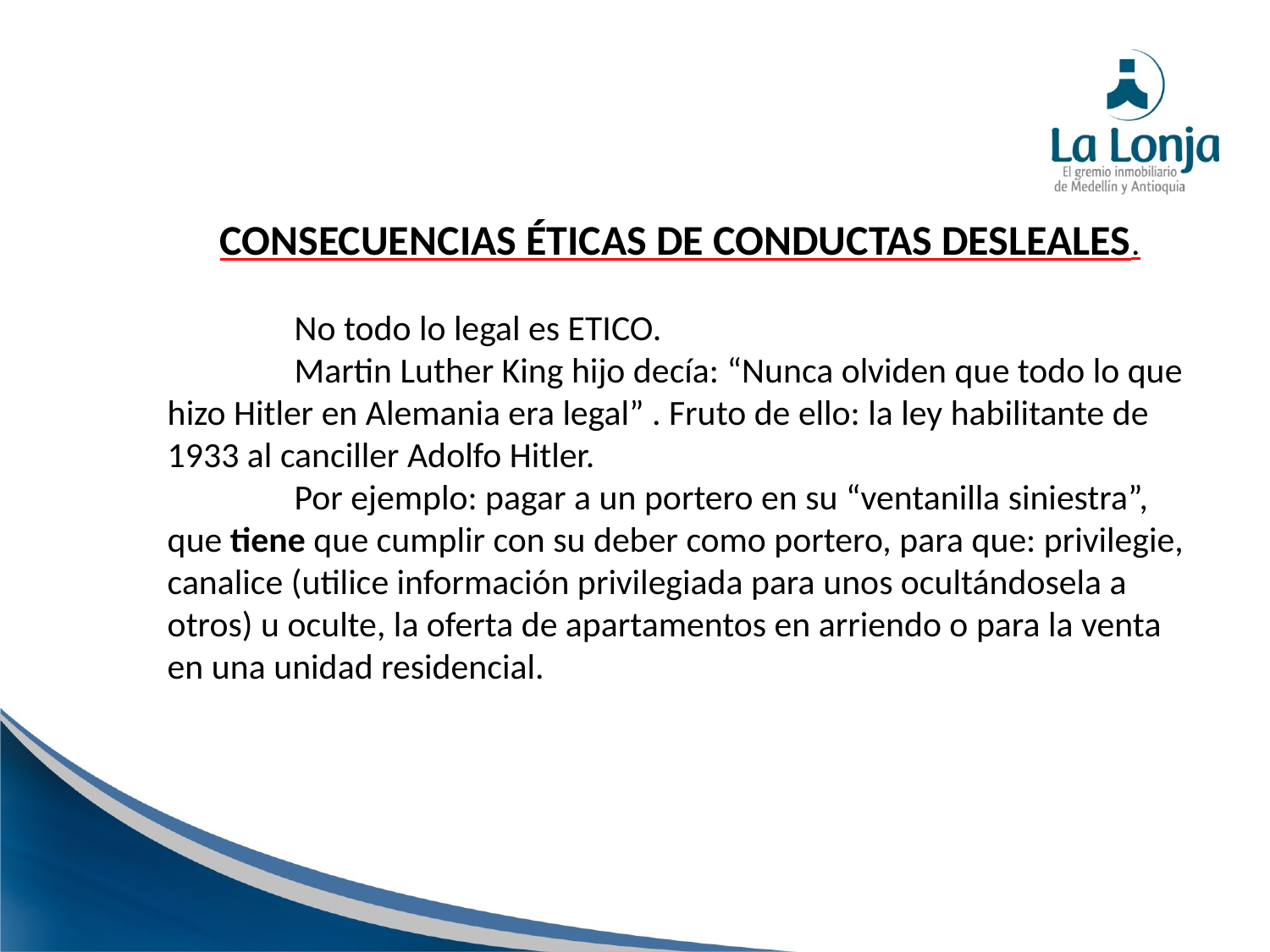

CONSECUENCIAS ÉTICAS DE CONDUCTAS DESLEALES.

	No todo lo legal es ETICO.
	Martin Luther King hijo decía: “Nunca olviden que todo lo que hizo Hitler en Alemania era legal” . Fruto de ello: la ley habilitante de 1933 al canciller Adolfo Hitler.
	Por ejemplo: pagar a un portero en su “ventanilla siniestra”, que tiene que cumplir con su deber como portero, para que: privilegie, canalice (utilice información privilegiada para unos ocultándosela a otros) u oculte, la oferta de apartamentos en arriendo o para la venta en una unidad residencial.